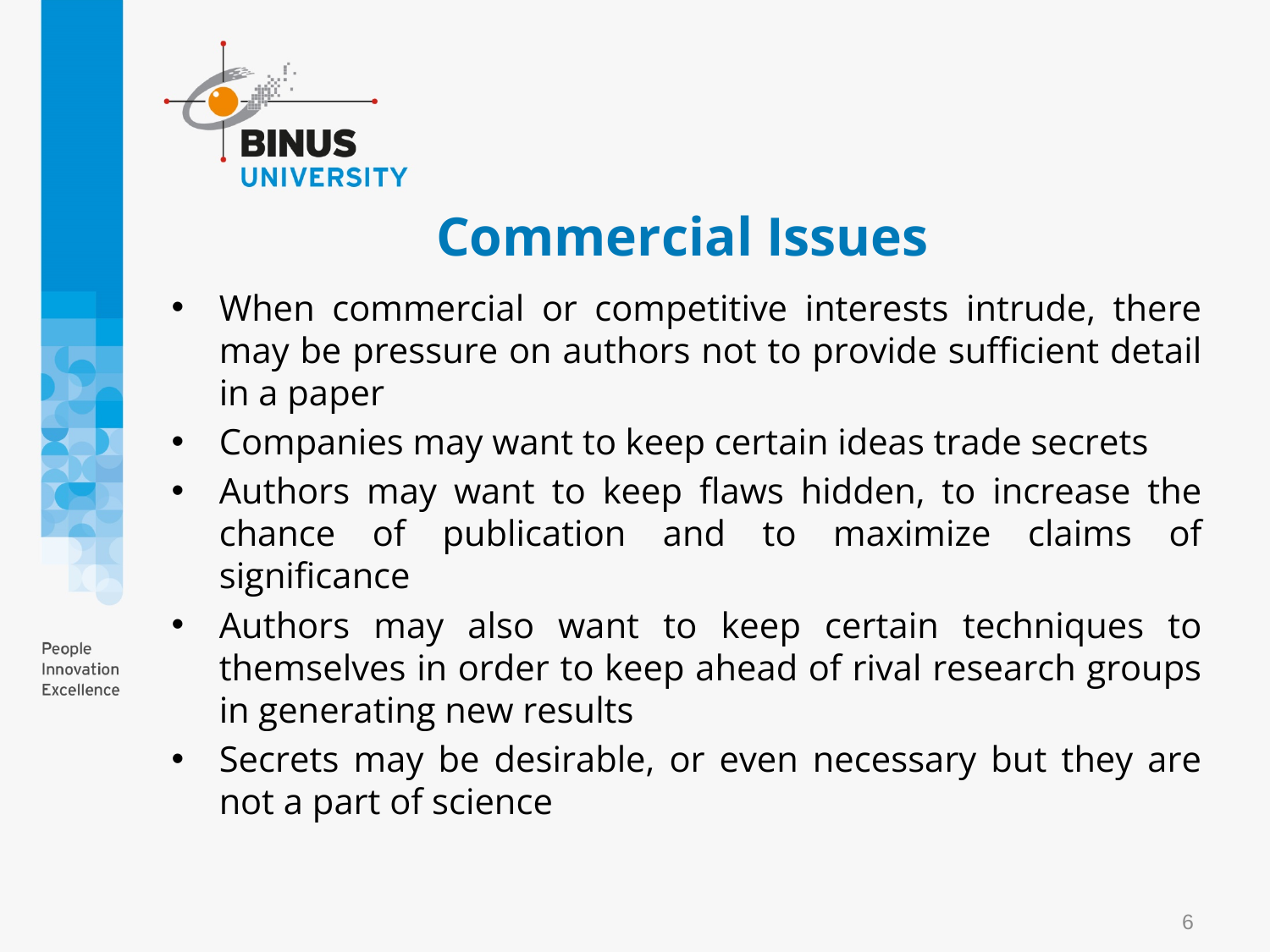

# Commercial Issues
When commercial or competitive interests intrude, there may be pressure on authors not to provide sufficient detail in a paper
Companies may want to keep certain ideas trade secrets
Authors may want to keep flaws hidden, to increase the chance of publication and to maximize claims of significance
Authors may also want to keep certain techniques to themselves in order to keep ahead of rival research groups in generating new results
Secrets may be desirable, or even necessary but they are not a part of science

6